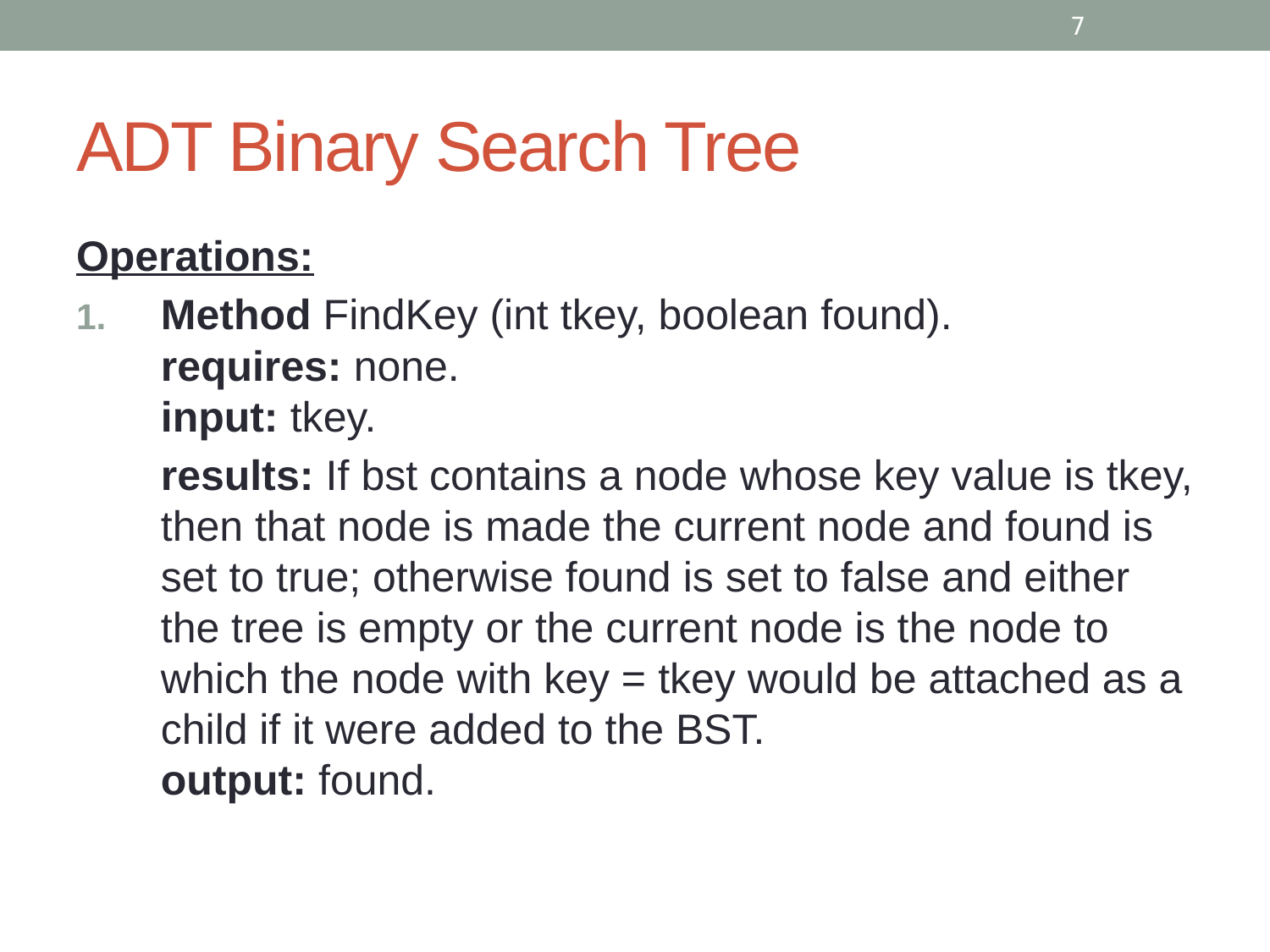

7
# ADT Binary Search Tree
Operations:
Method FindKey (int tkey, boolean found).
requires: none.
input: tkey.
	results: If bst contains a node whose key value is tkey, then that node is made the current node and found is set to true; otherwise found is set to false and either the tree is empty or the current node is the node to which the node with key = tkey would be attached as a child if it were added to the BST.
output: found.